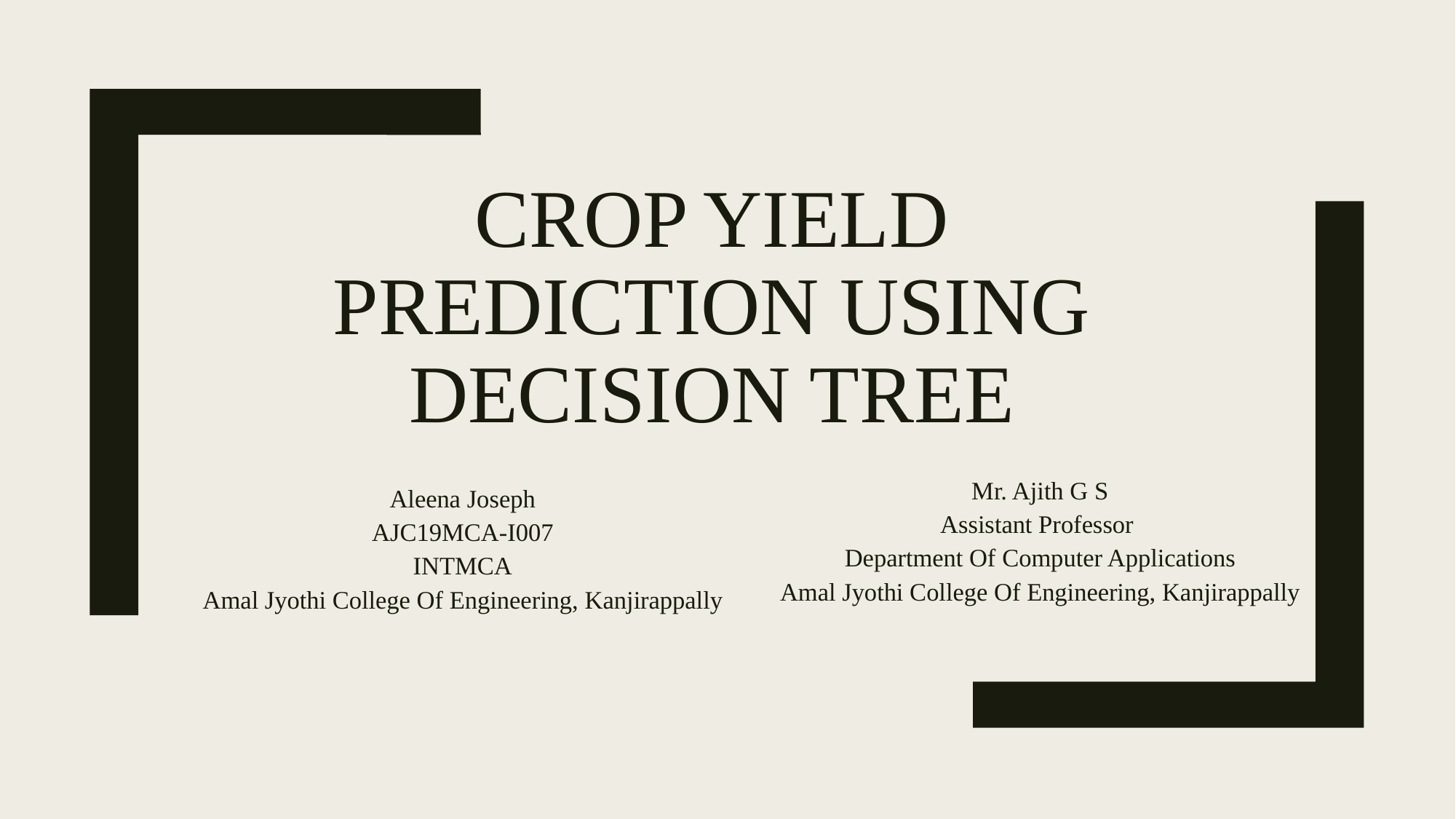

# Crop yield prediction using decision Tree
Mr. Ajith G S
Assistant Professor
Department Of Computer Applications
Amal Jyothi College Of Engineering, Kanjirappally
Aleena Joseph
AJC19MCA-I007
INTMCA
Amal Jyothi College Of Engineering, Kanjirappally